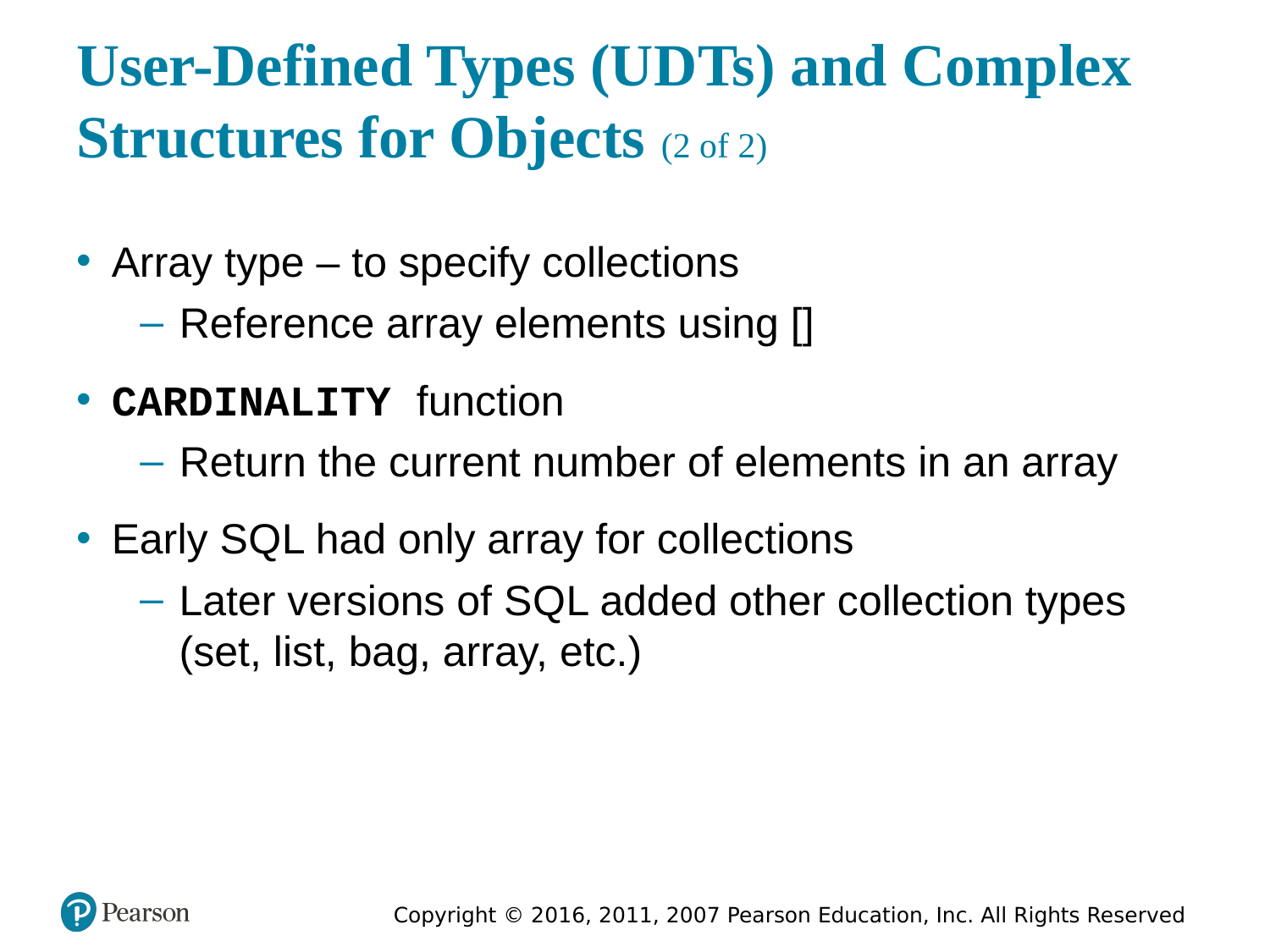

# User-Defined Types (U D Ts) and Complex Structures for Objects (2 of 2)
Array type – to specify collections
Reference array elements using []
CARDINALITY function
Return the current number of elements in an array
Early S Q L had only array for collections
Later versions of S Q L added other collection types (set, list, bag, array, etc.)